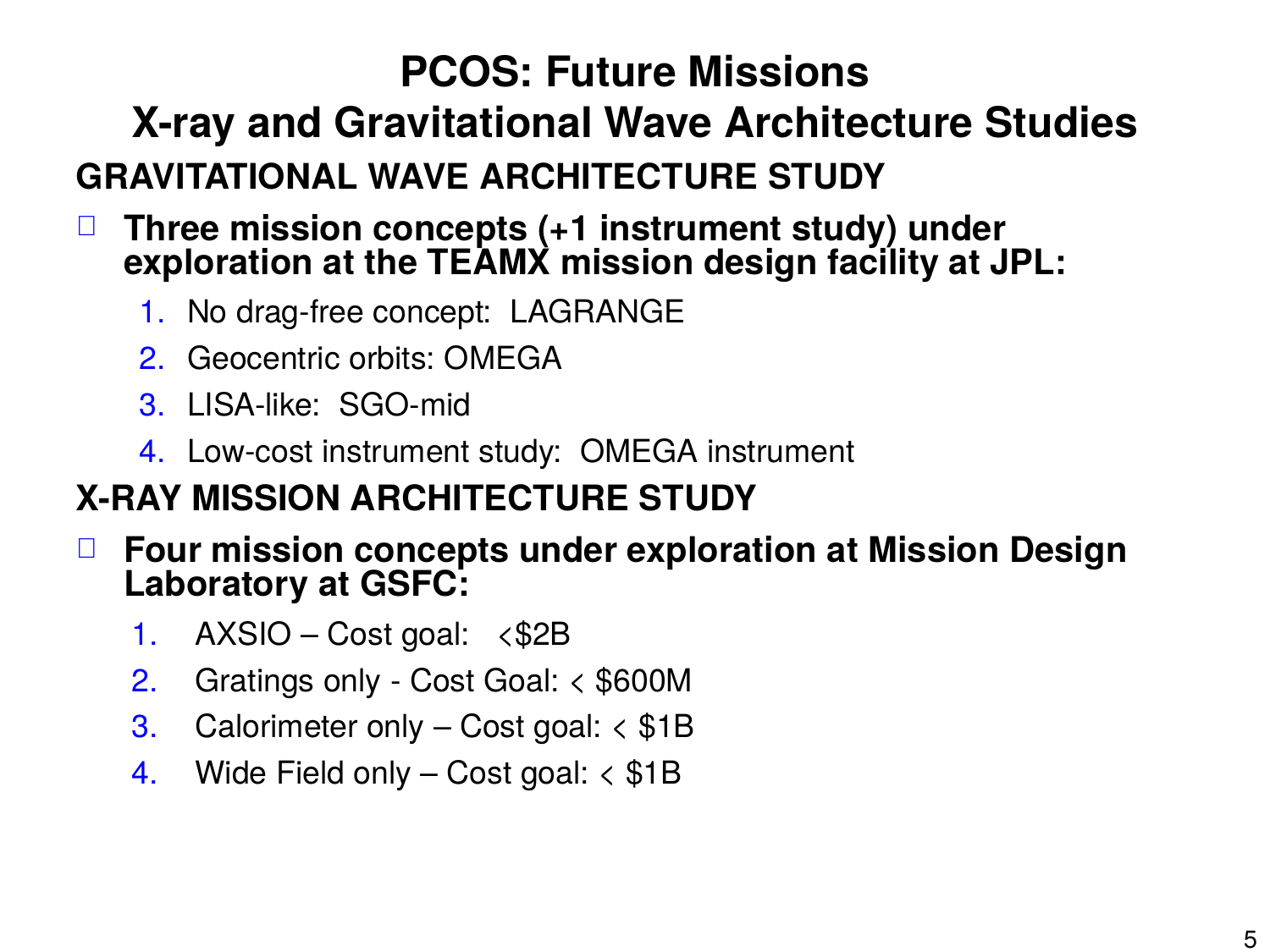

# PCOS: Future Missions X-ray and Gravitational Wave Architecture Studies
GRAVITATIONAL WAVE ARCHITECTURE STUDY
Three mission concepts (+1 instrument study) under exploration at the TEAMX mission design facility at JPL:
No drag-free concept:  LAGRANGE
Geocentric orbits: OMEGA
LISA-like:  SGO-mid
Low-cost instrument study:  OMEGA instrument
X-RAY MISSION ARCHITECTURE STUDY
Four mission concepts under exploration at Mission Design Laboratory at GSFC:
AXSIO – Cost goal:   <$2B
Gratings only - Cost Goal: < $600M
Calorimeter only – Cost goal: < $1B
Wide Field only – Cost goal: < $1B

5